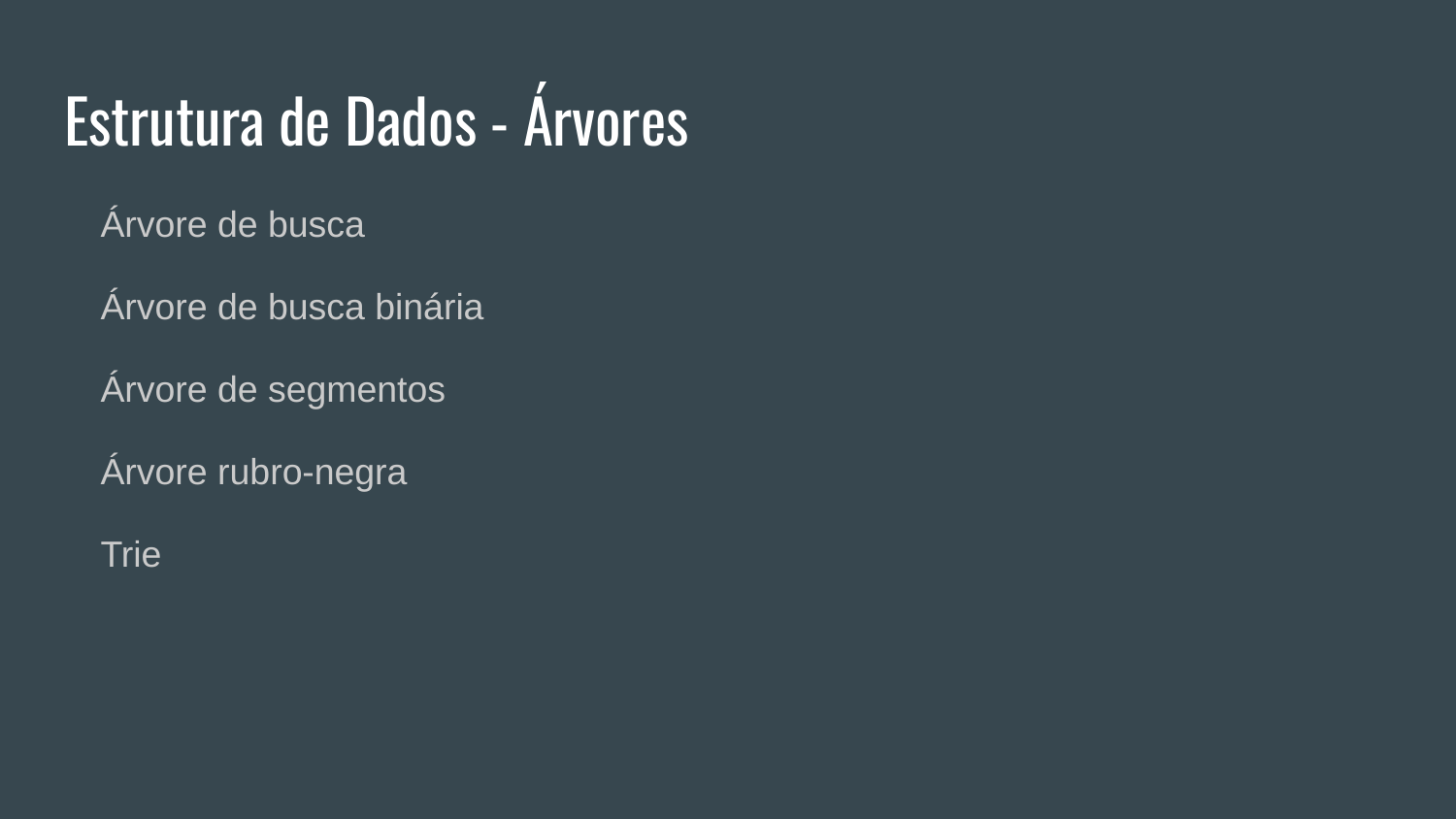

# Estrutura de Dados - Árvores
Árvore de busca
Árvore de busca binária
Árvore de segmentos
Árvore rubro-negra
Trie